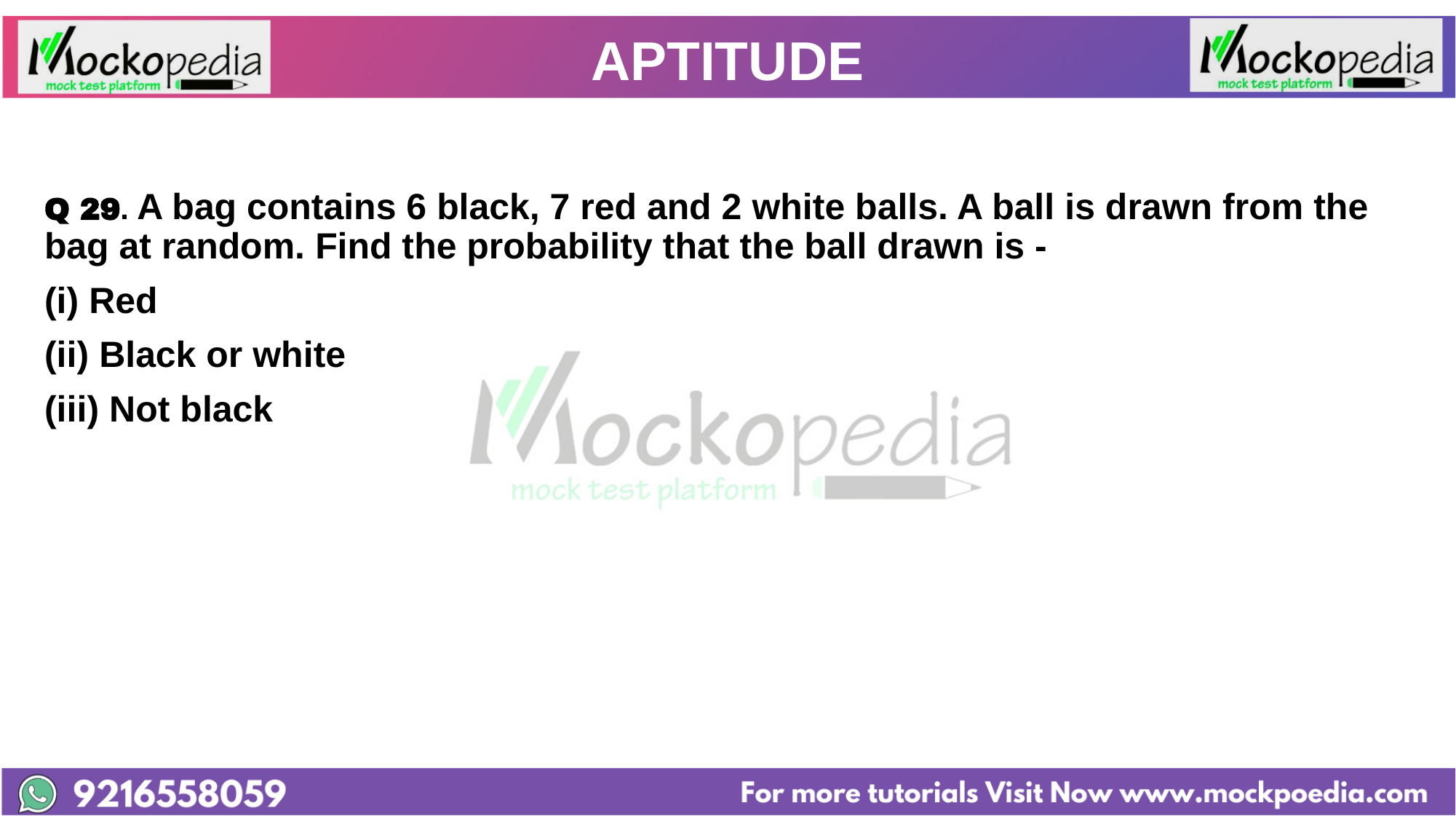

# APTITUDE

Q 29. A bag contains 6 black, 7 red and 2 white balls. A ball is drawn from the bag at random. Find the probability that the ball drawn is -
(i) Red
(ii) Black or white
(iii) Not black